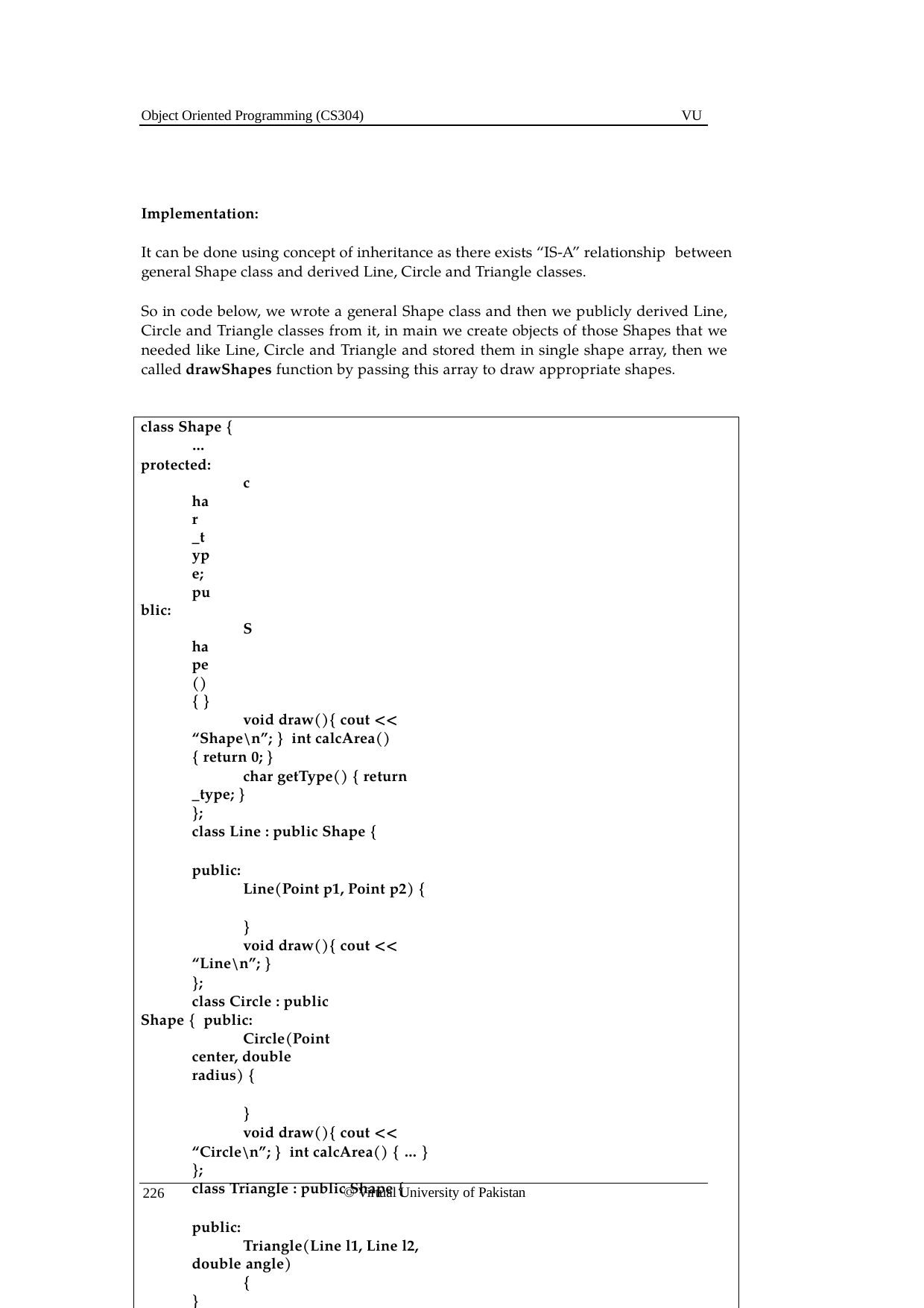

Object Oriented Programming (CS304)
VU

Implementation:

It can be done using concept of inheritance as there exists “IS-A” relationship  between general Shape class and derived Line, Circle and Triangle classes.

So in code below, we wrote a general Shape class and then we publicly derived Line,  Circle and Triangle classes from it, in main we create objects of those Shapes that we  needed like Line, Circle and Triangle and stored them in single shape array, then we  called drawShapes function by passing this array to draw appropriate shapes.
class Shape {
…  protected:
char _type;
public:
Shape() { }
void draw(){ cout << “Shape\n”; }  int calcArea() { return 0; }
char getType() { return _type; }
};
class Line : public Shape {

public:
Line(Point p1, Point p2) {

}
void draw(){ cout << “Line\n”; }
};
class Circle : public Shape {  public:
Circle(Point center, double radius) {

}
void draw(){ cout << “Circle\n”; }  int calcArea() { … }
};
class Triangle : public Shape {

public:
Triangle(Line l1, Line l2, double angle)
{
}
void draw(){ cout << “Triangle\n”; }  int calcArea() { … }

};
int main() {
Shape* _shape[ 10 ];
© Virtual University of Pakistan

226